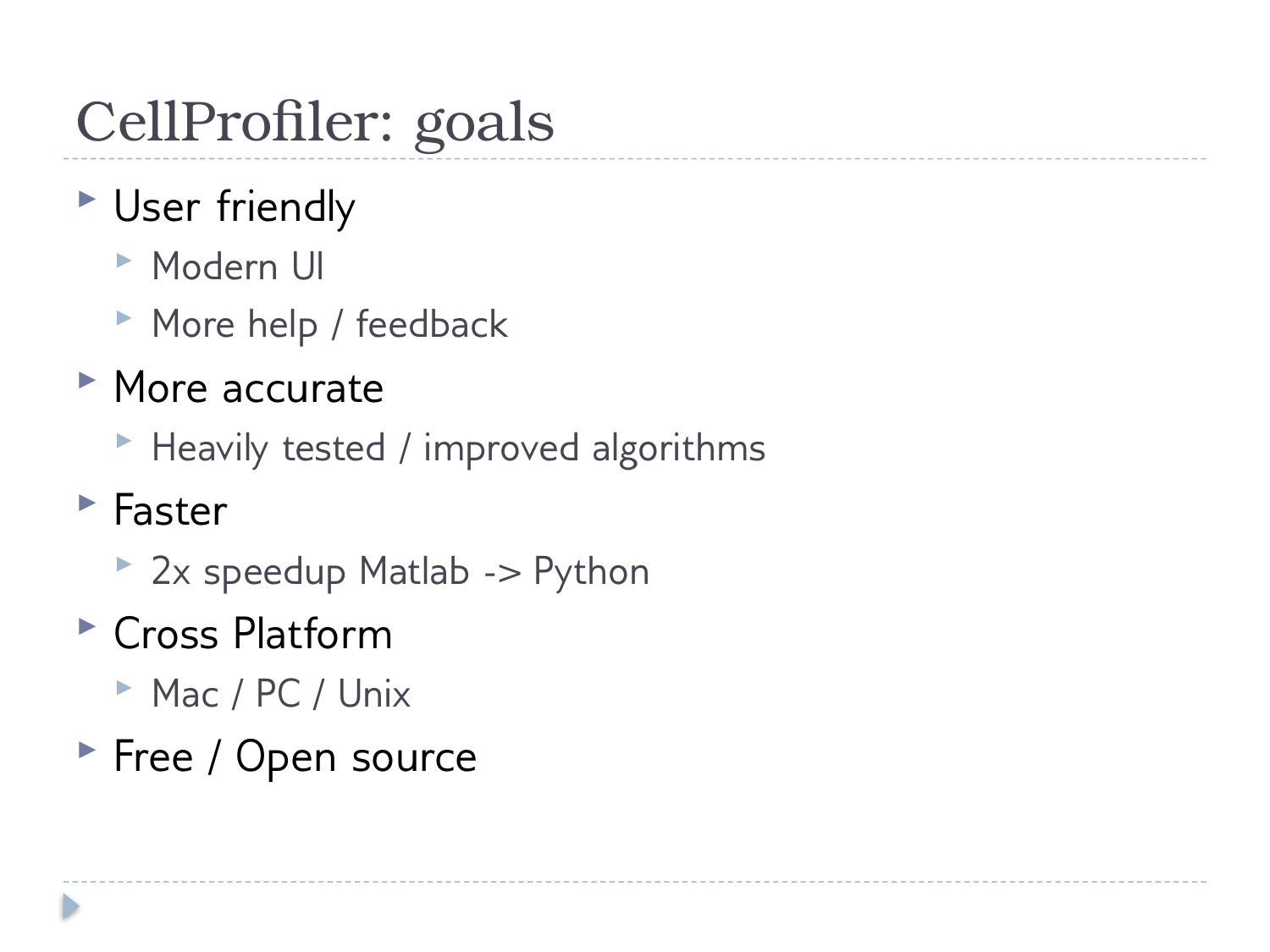

# CellProfiler: goals
User friendly
Modern UI
More help / feedback
More accurate
Heavily tested / improved algorithms
Faster
2x speedup Matlab -> Python
Cross Platform
Mac / PC / Unix
Free / Open source